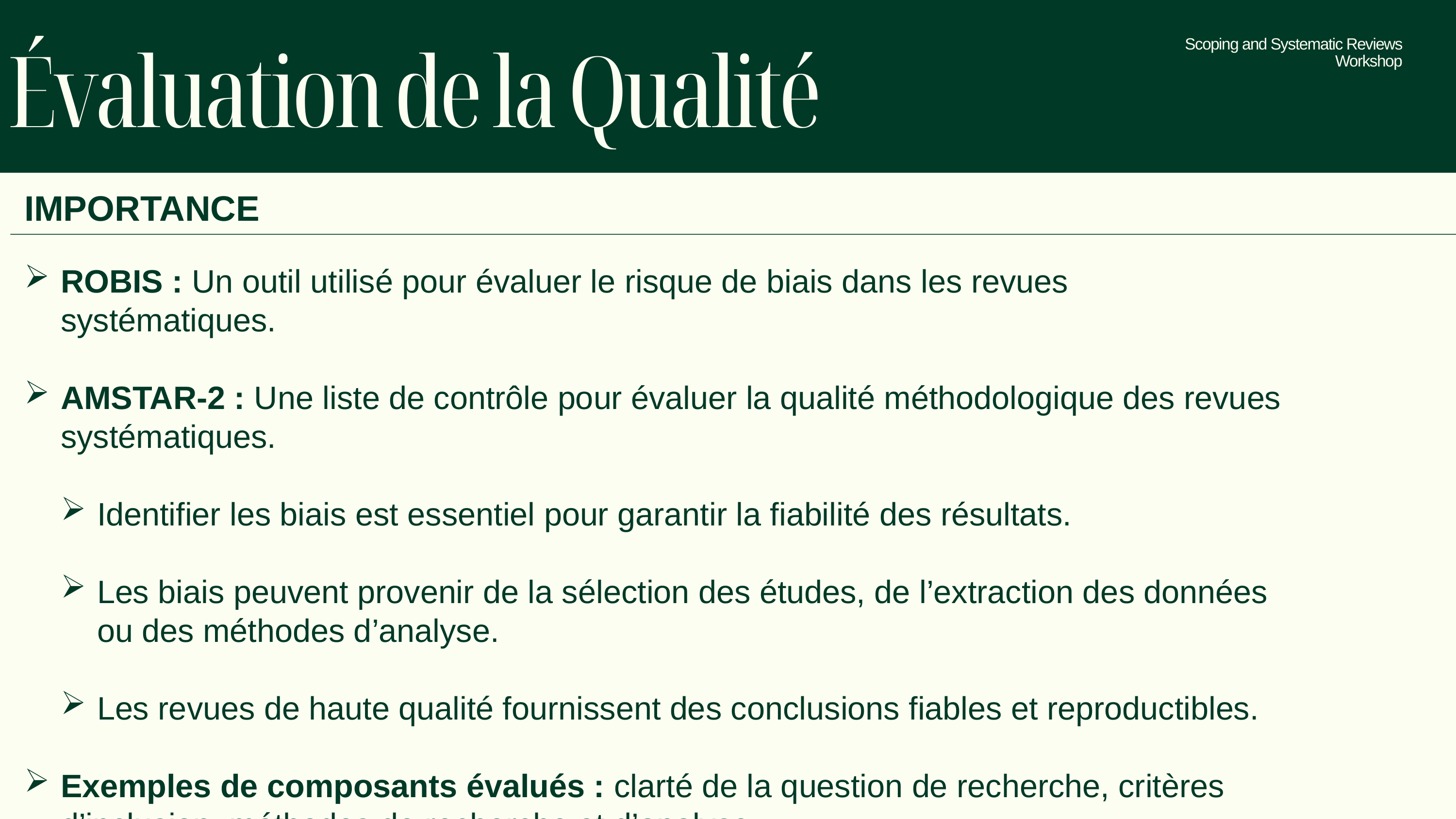

Scoping and Systematic Reviews Workshop
Évaluation de la Qualité
IMPORTANCE
ROBIS : Un outil utilisé pour évaluer le risque de biais dans les revues systématiques.

AMSTAR-2 : Une liste de contrôle pour évaluer la qualité méthodologique des revues systématiques.

Identifier les biais est essentiel pour garantir la fiabilité des résultats.

Les biais peuvent provenir de la sélection des études, de l’extraction des données ou des méthodes d’analyse.

Les revues de haute qualité fournissent des conclusions fiables et reproductibles.

Exemples de composants évalués : clarté de la question de recherche, critères d’inclusion, méthodes de recherche et d’analyse.